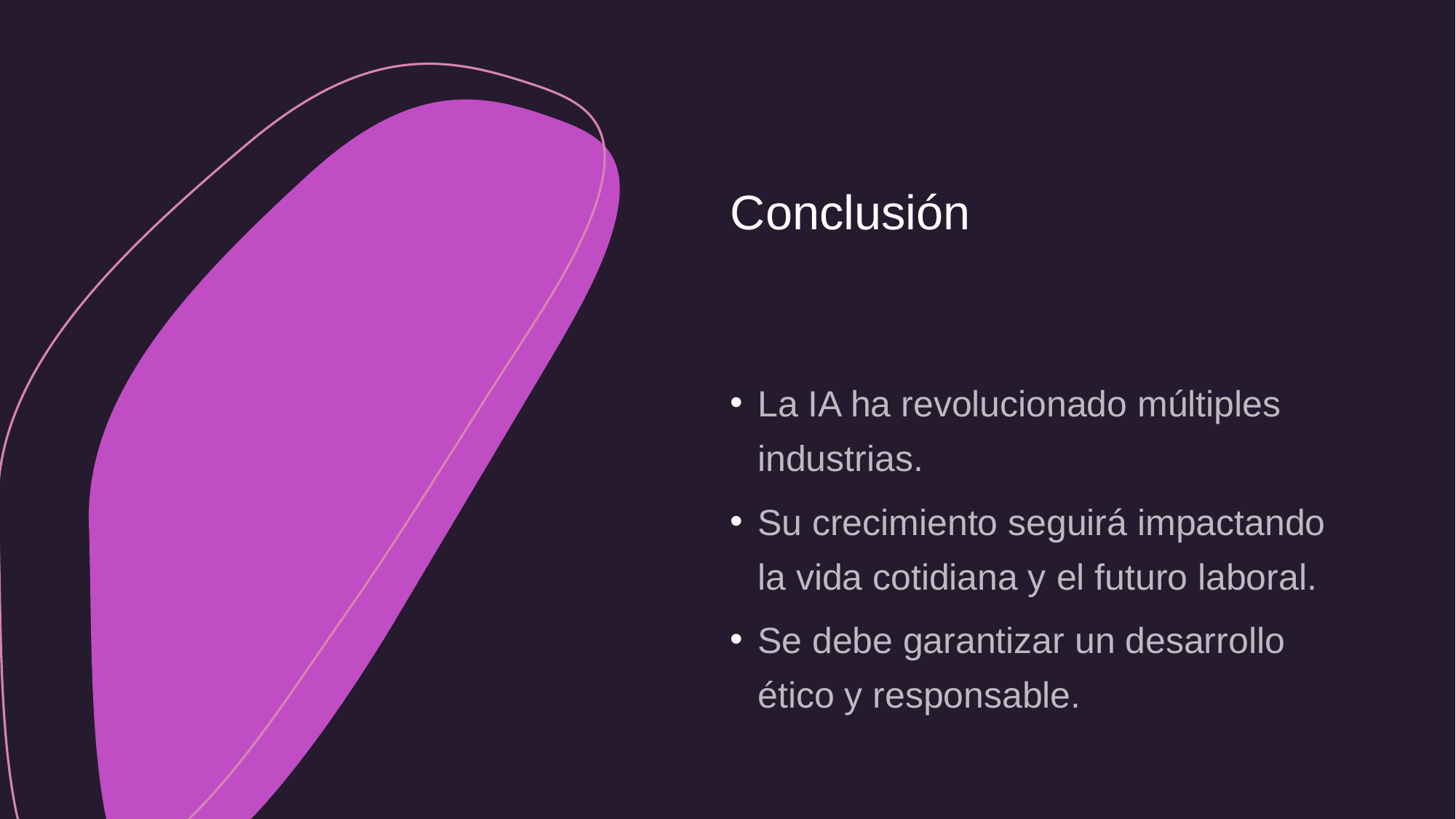

# Conclusión
La IA ha revolucionado múltiples industrias.
Su crecimiento seguirá impactando la vida cotidiana y el futuro laboral.
Se debe garantizar un desarrollo ético y responsable.